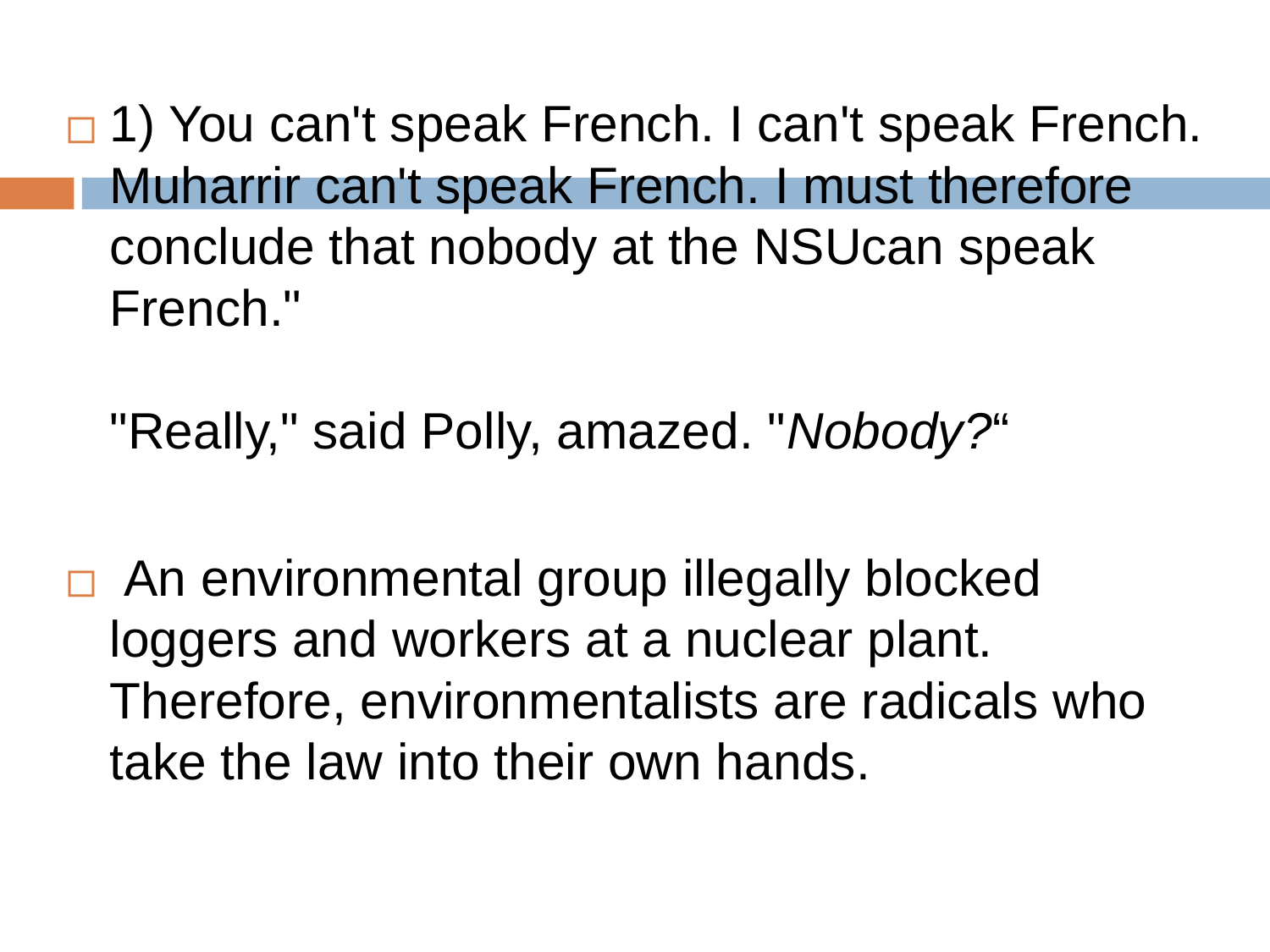

1) You can't speak French. I can't speak French. Muharrir can't speak French. I must therefore conclude that nobody at the NSUcan speak French."
"Really," said Polly, amazed. "Nobody?“

 An environmental group illegally blocked loggers and workers at a nuclear plant. Therefore, environmentalists are radicals who take the law into their own hands.